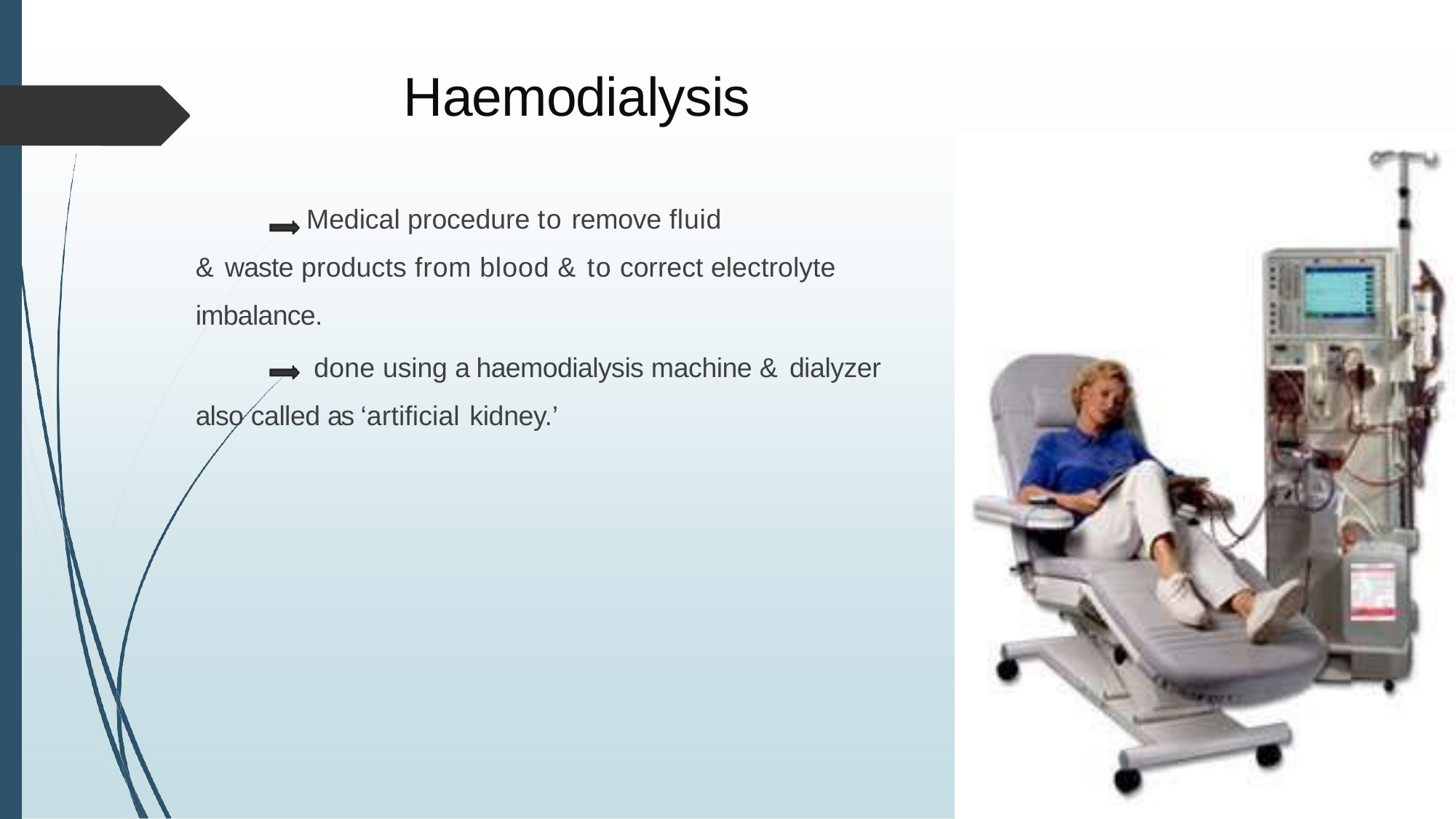

# Haemodialysis

Medical procedure to remove fluid
& waste products from blood & to correct electrolyte
imbalance.
done using a haemodialysis machine & dialyzer  also called as ‘artificial kidney.’